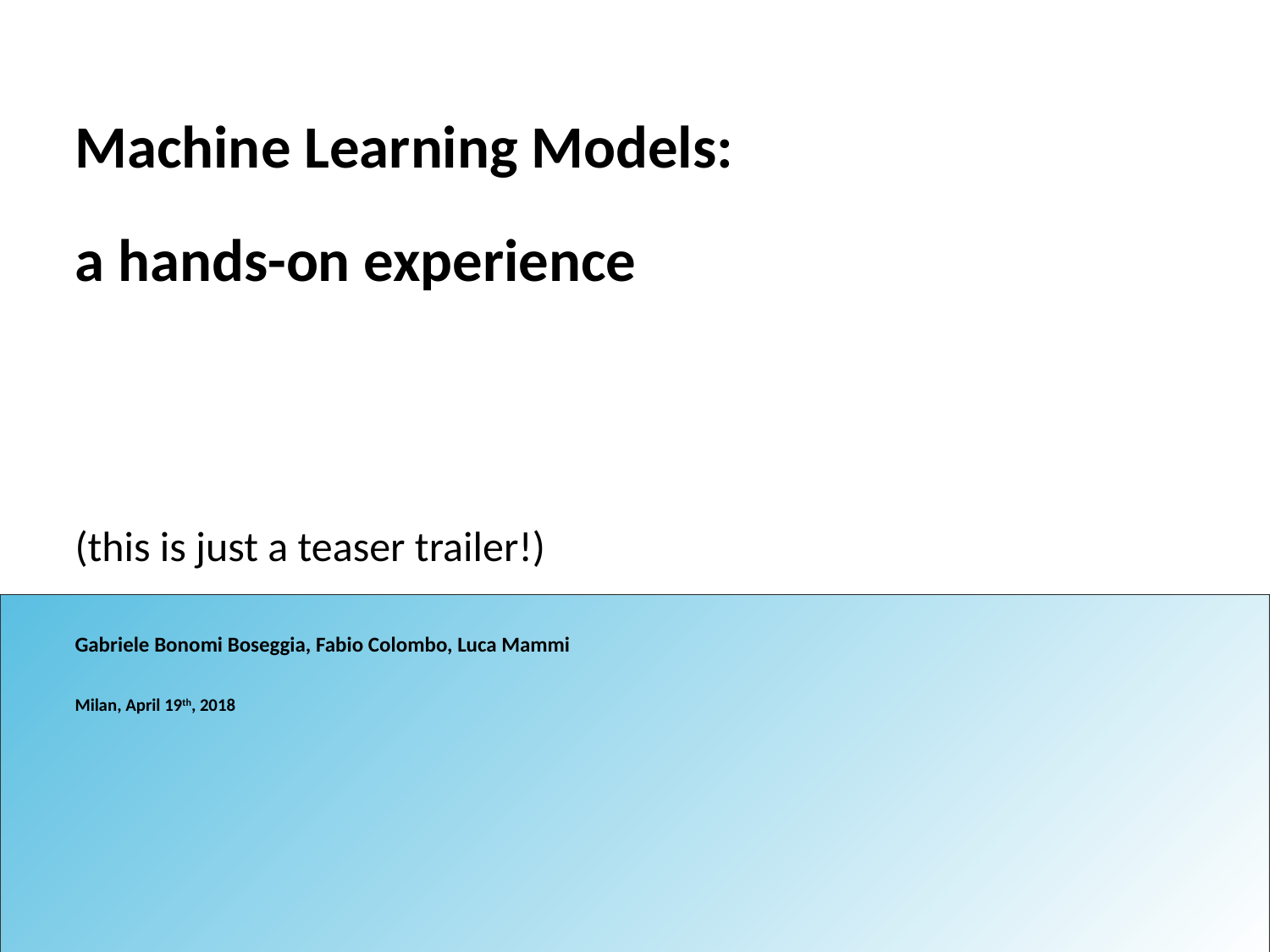

# Machine Learning Models: a hands-on experience
(this is just a teaser trailer!)
Gabriele Bonomi Boseggia, Fabio Colombo, Luca Mammi
Milan, April 19th, 2018